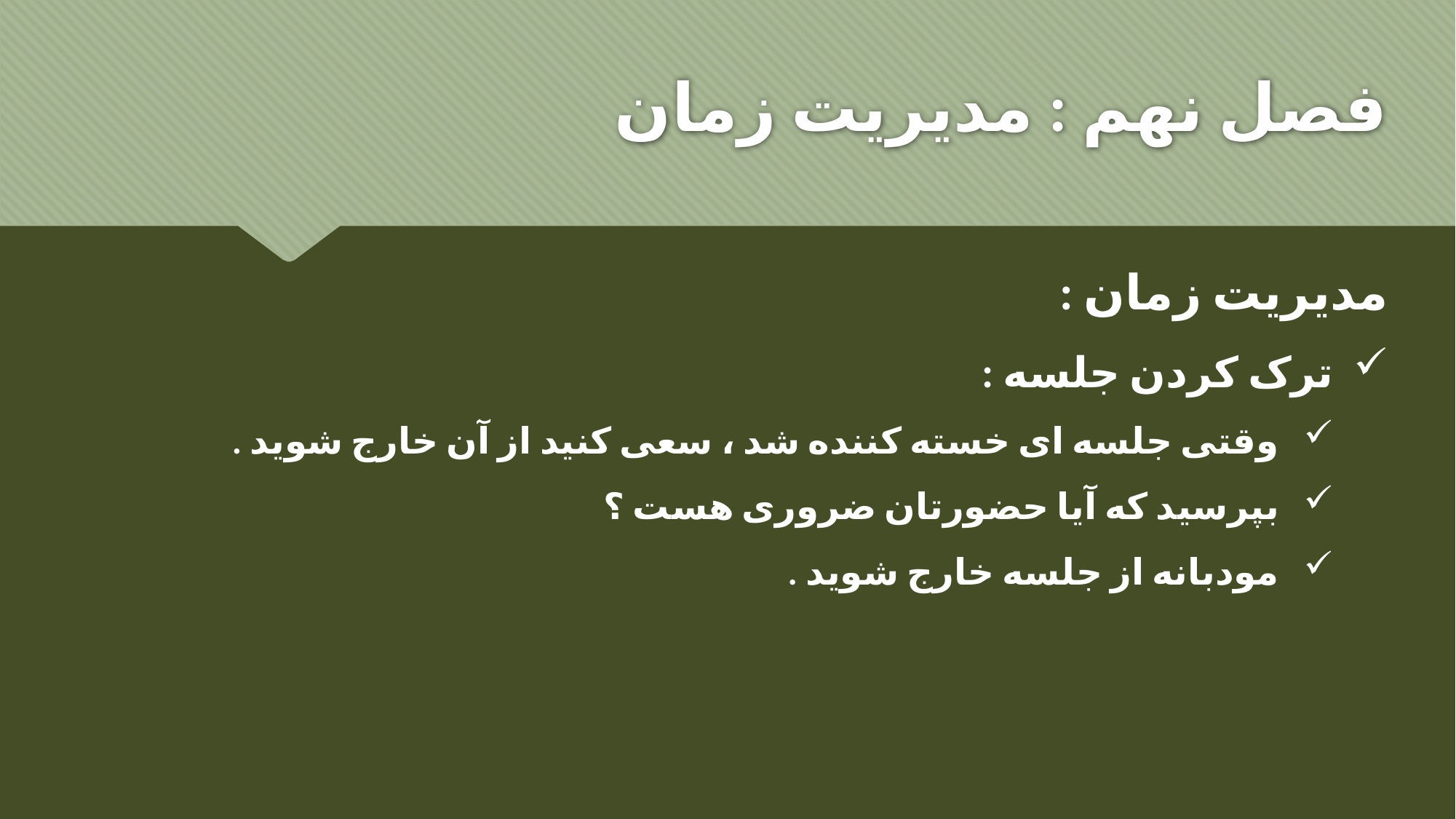

# فصل نهم : مدیریت زمان
مدیریت زمان :
ترک کردن جلسه :
وقتی جلسه ای خسته کننده شد ، سعی کنید از آن خارج شوید .
بپرسید که آیا حضورتان ضروری هست ؟
مودبانه از جلسه خارج شوید .